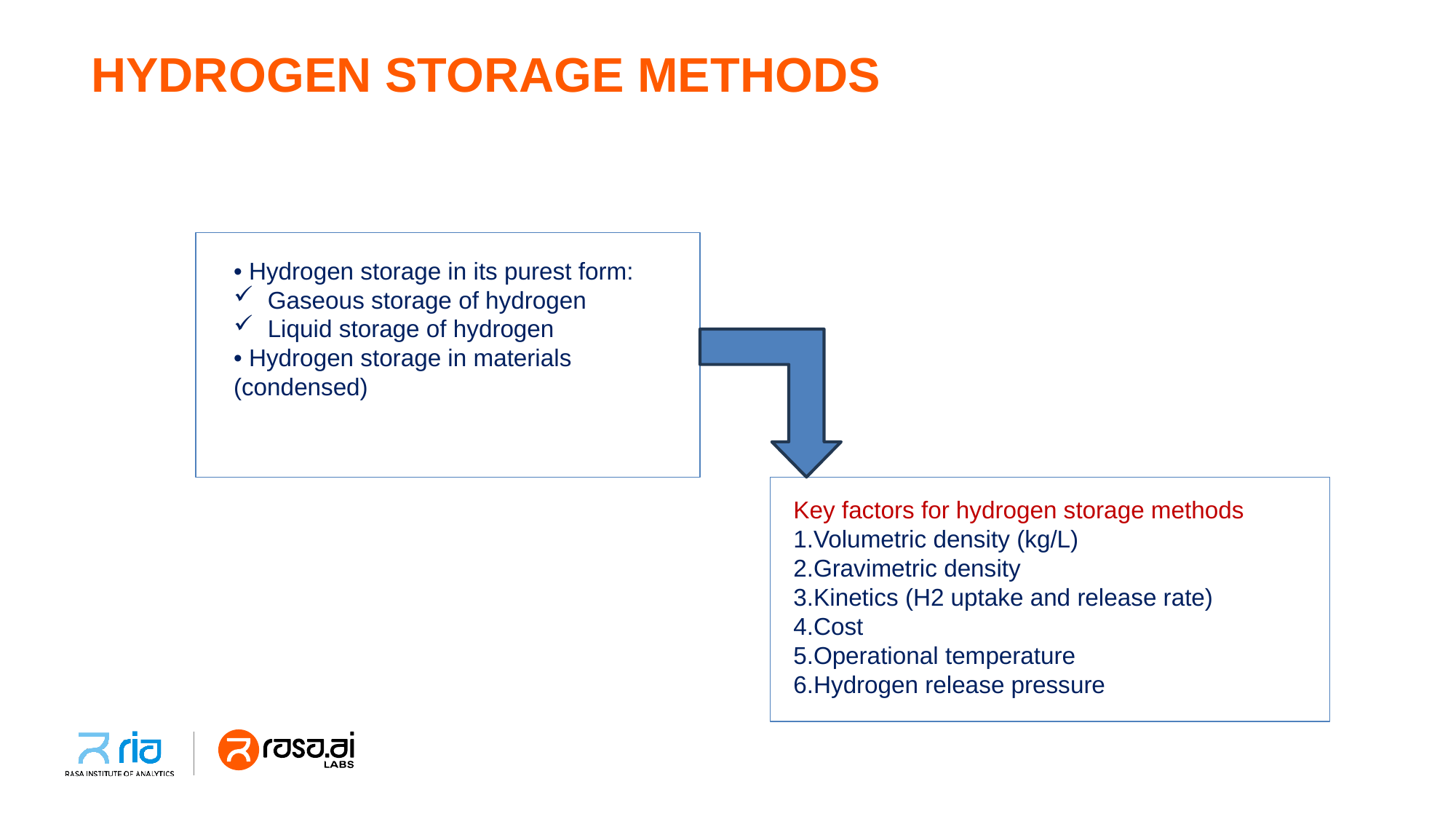

# HYDROGEN STORAGE METHODS

• Hydrogen storage in its purest form:
Gaseous storage of hydrogen
Liquid storage of hydrogen
• Hydrogen storage in materials
(condensed)

Key factors for hydrogen storage methods
1.Volumetric density (kg/L)
2.Gravimetric density
3.Kinetics (H2 uptake and release rate)
4.Cost
5.Operational temperature
6.Hydrogen release pressure